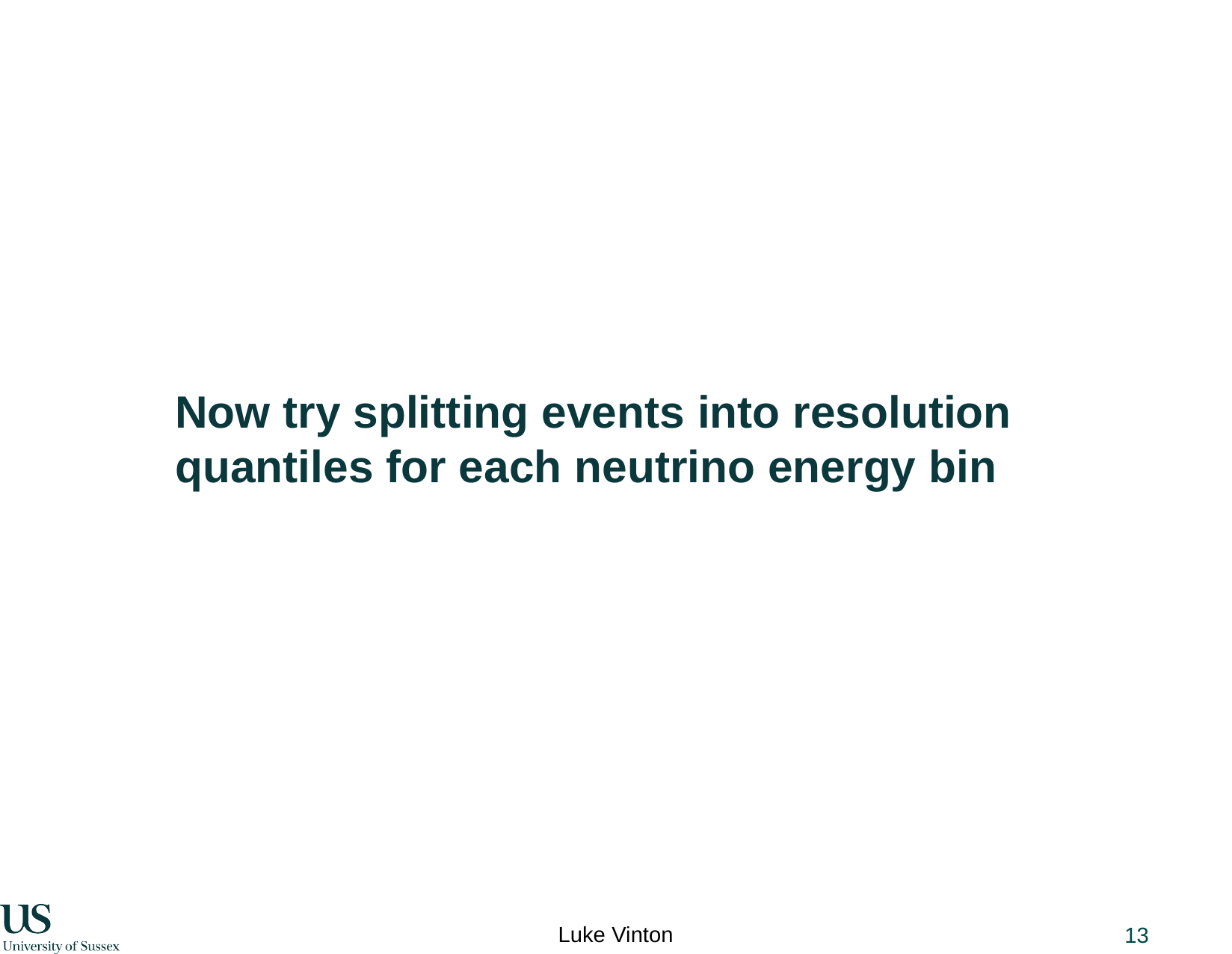

# Now try splitting events into resolution quantiles for each neutrino energy bin